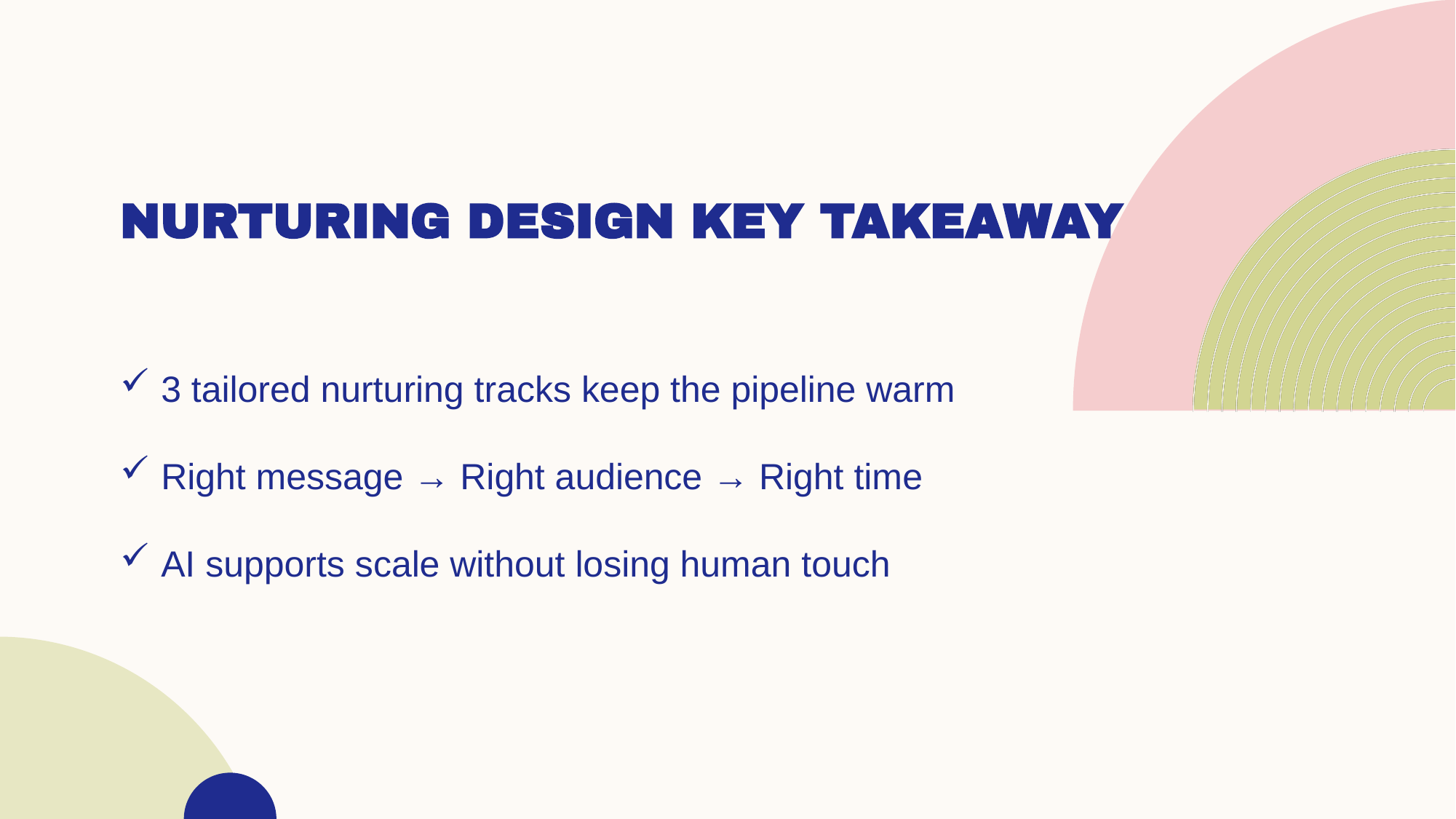

# Nurturing Design Key Takeaway

3 tailored nurturing tracks keep the pipeline warm

Right message → Right audience → Right time

AI supports scale without losing human touch